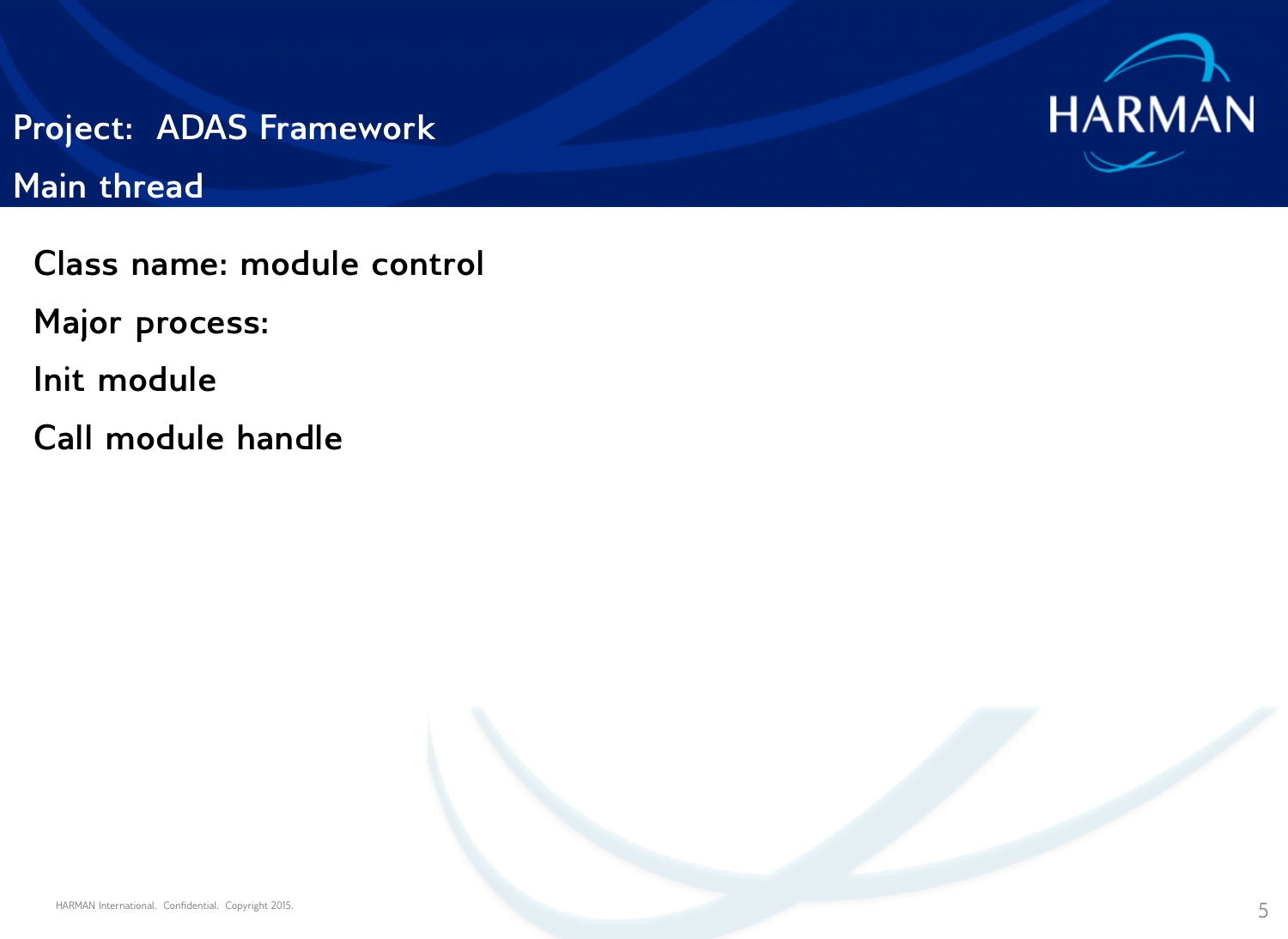

Project:  ADAS Framework
Main thread
Class name: module control
Major process:
Init module
Call module handle

5